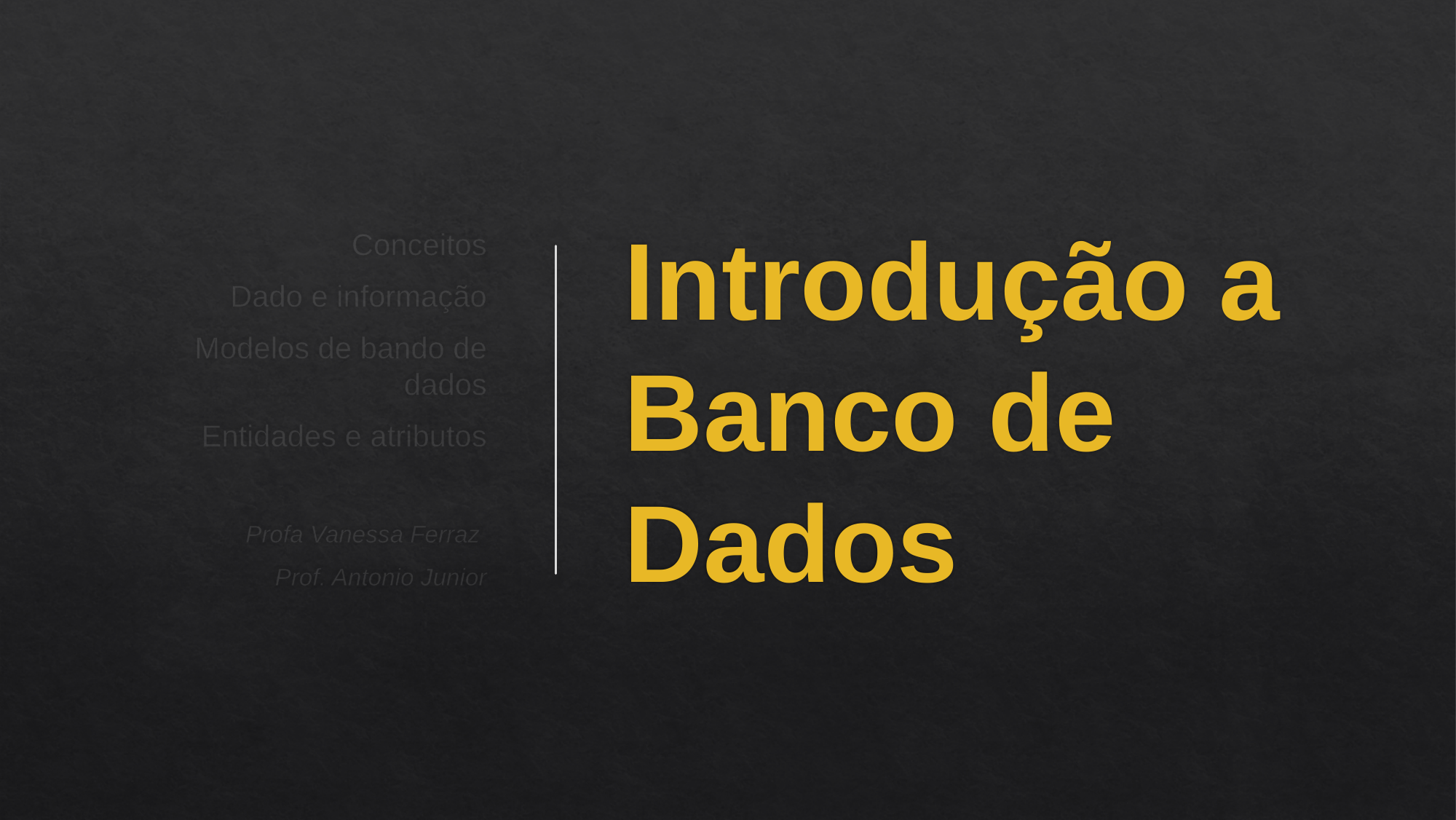

Conceitos
Dado e informação
Modelos de bando de dados
Entidades e atributos

Profa Vanessa Ferraz
Prof. Antonio Junior
# Introdução a Banco de Dados